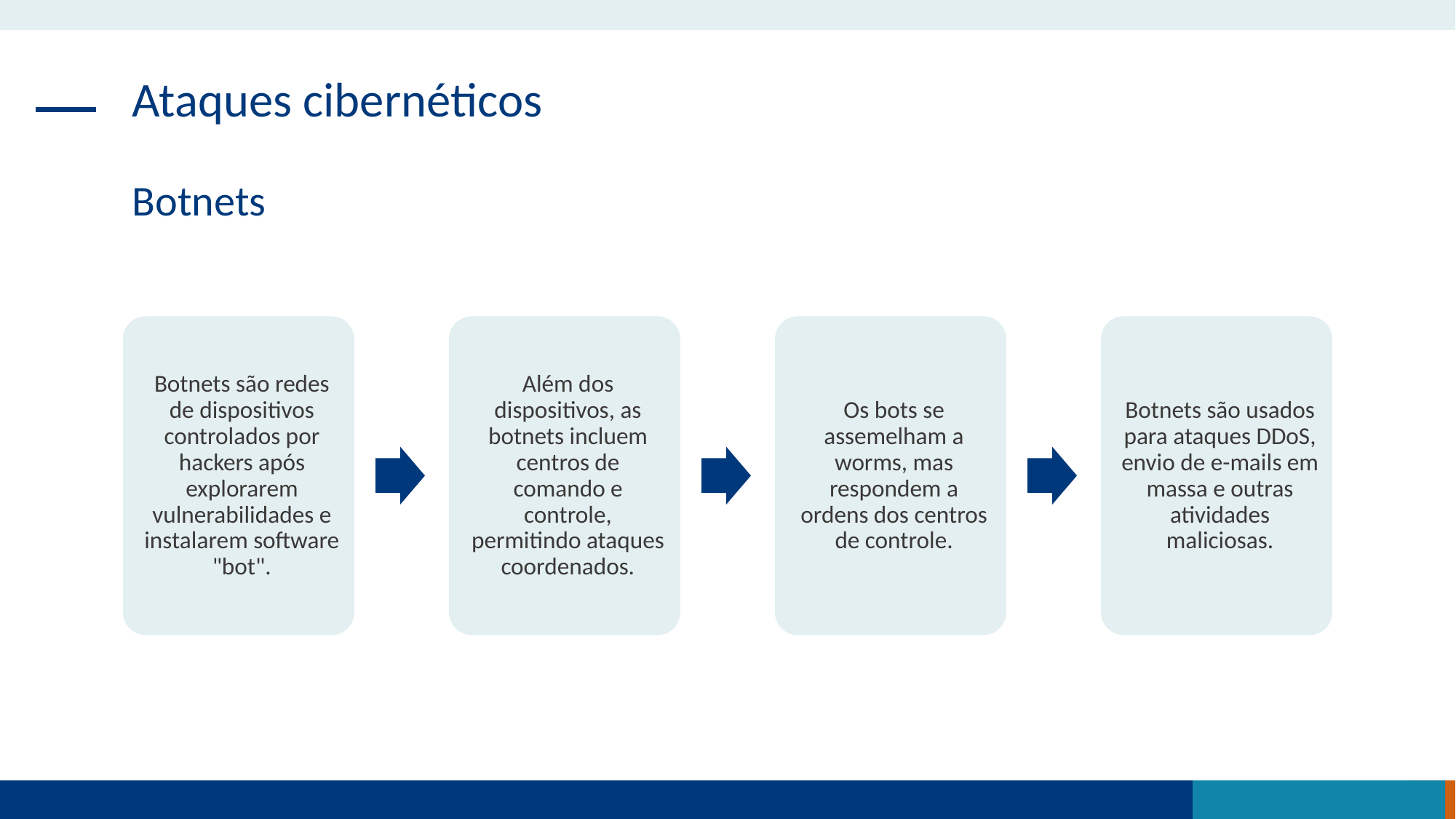

Ataques cibernéticos
Botnets
Botnets são redes de dispositivos controlados por hackers após explorarem vulnerabilidades e instalarem software "bot".

Além dos dispositivos, as botnets incluem centros de comando e controle, permitindo ataques coordenados.

Os bots se assemelham a worms, mas respondem a ordens dos centros de controle.

Botnets são usados para ataques DDoS, envio de e-mails em massa e outras atividades maliciosas.